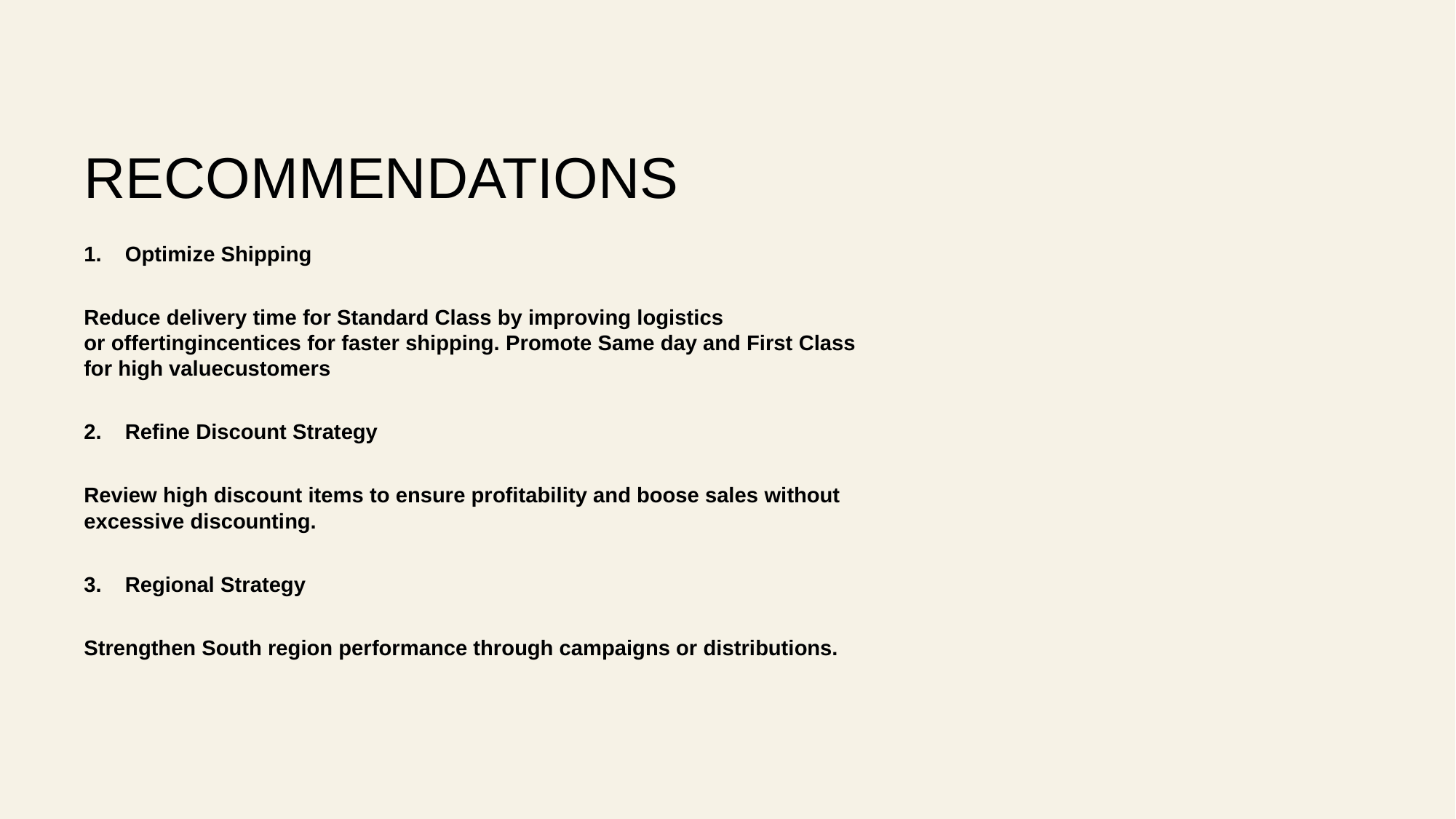

# Recommendations
Optimize Shipping
Reduce delivery time for Standard Class by improving logistics or offertingincentices for faster shipping. Promote Same day and First Class for high valuecustomers
Refine Discount Strategy
Review high discount items to ensure profitability and boose sales without excessive discounting.
Regional Strategy
Strengthen South region performance through campaigns or distributions.